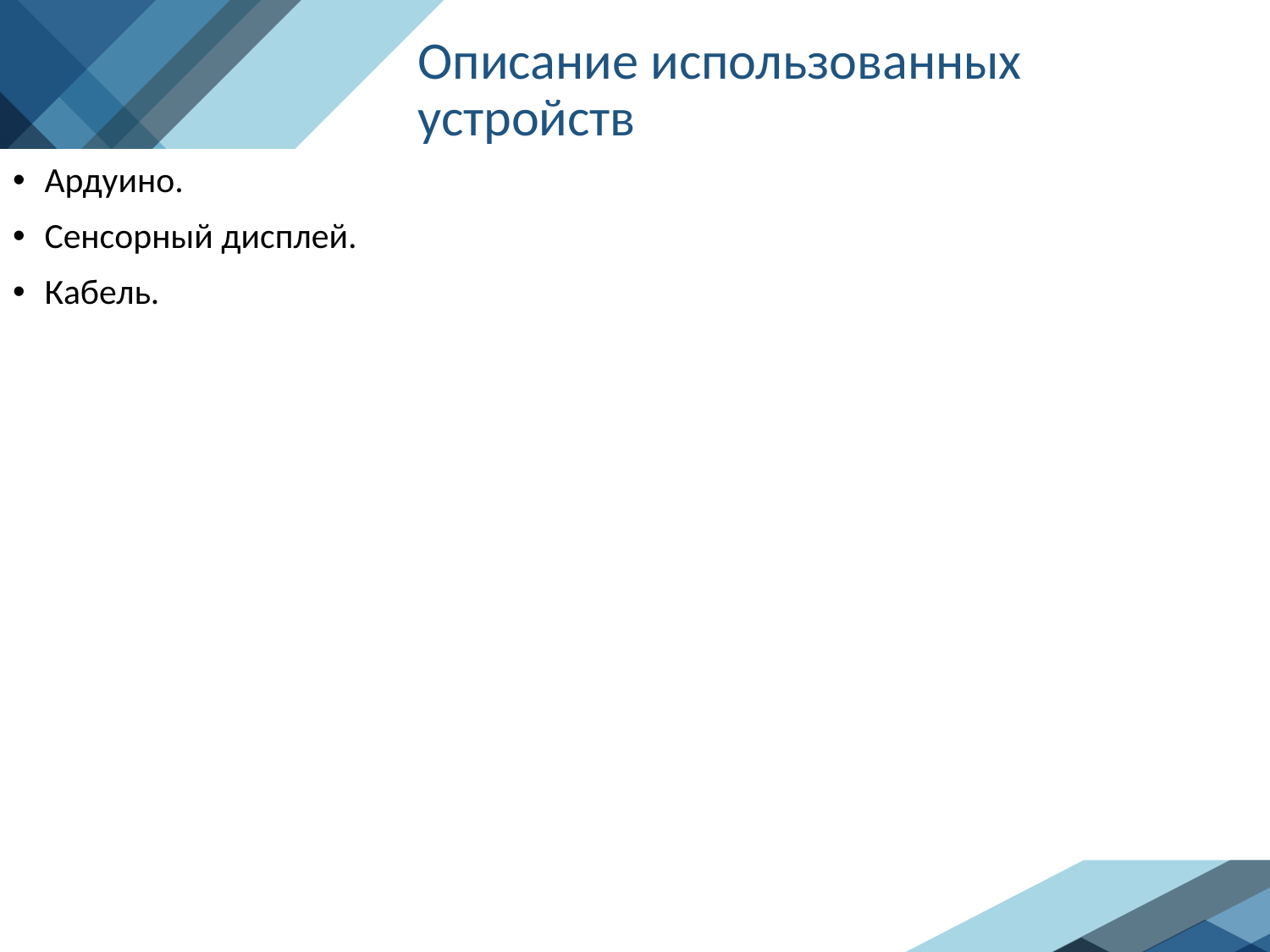

# Описание использованных устройств
Ардуино.
Сенсорный дисплей.
Кабель.